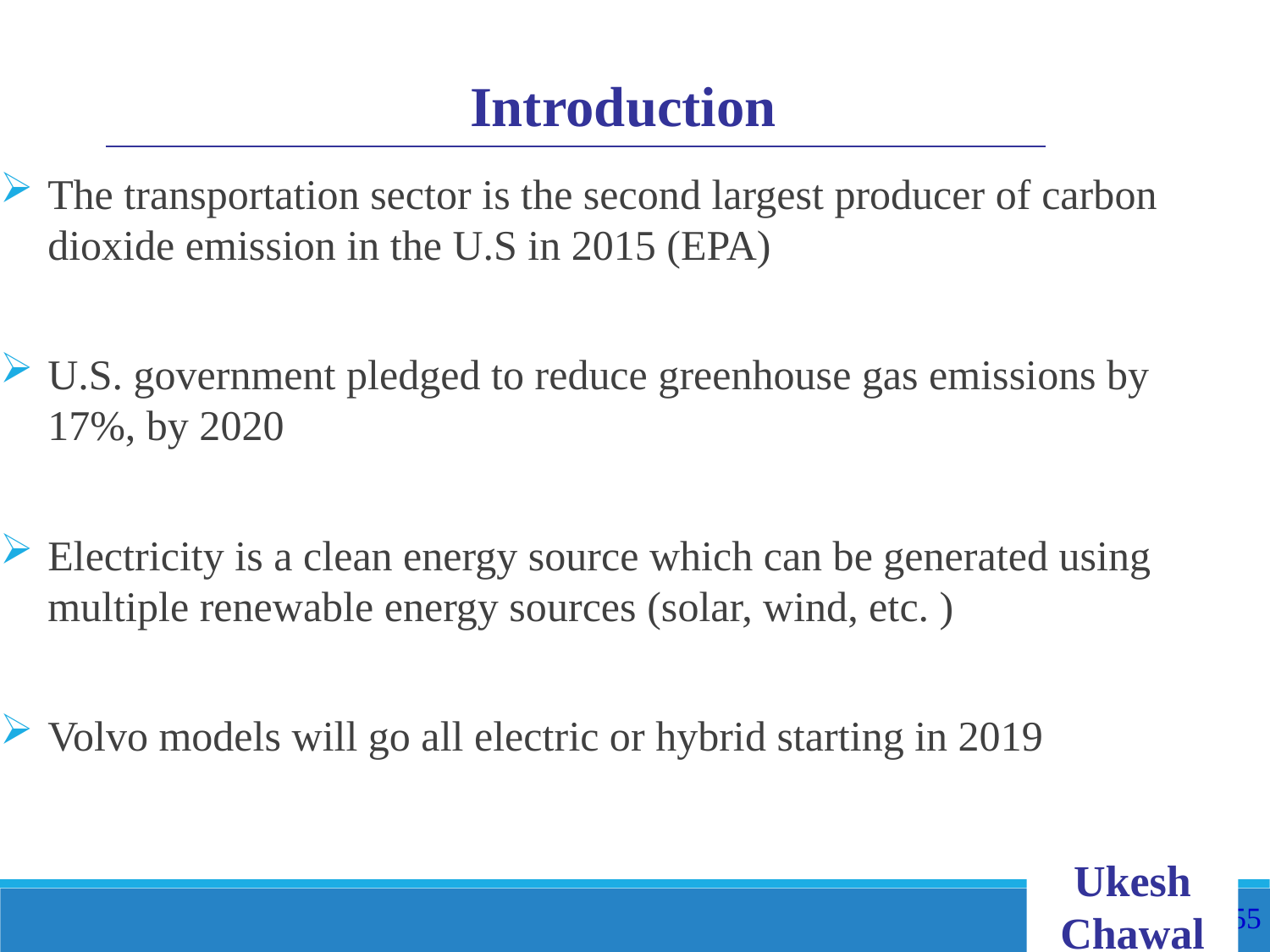

Introduction
The transportation sector is the second largest producer of carbon dioxide emission in the U.S in 2015 (EPA)

U.S. government pledged to reduce greenhouse gas emissions by 17%, by 2020

Electricity is a clean energy source which can be generated using multiple renewable energy sources (solar, wind, etc. )

Volvo models will go all electric or hybrid starting in 2019
Ukesh Chawal
55